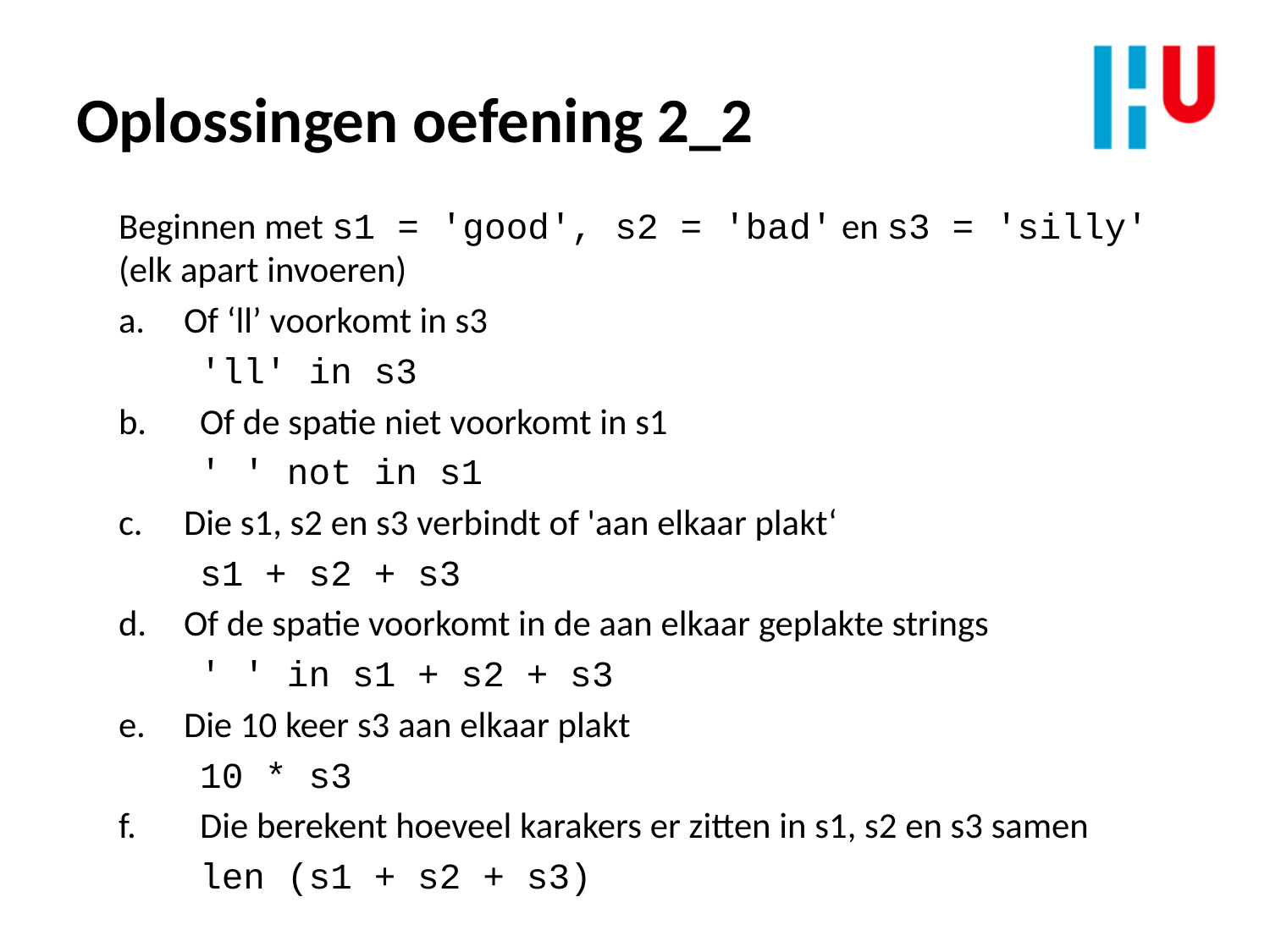

# Oplossingen oefening 2_2
Beginnen met s1 = 'good', s2 = 'bad' en s3 = 'silly' (elk apart invoeren)
Of ‘ll’ voorkomt in s3
 	'll' in s3
b.	Of de spatie niet voorkomt in s1
	' ' not in s1
Die s1, s2 en s3 verbindt of 'aan elkaar plakt‘
	s1 + s2 + s3
Of de spatie voorkomt in de aan elkaar geplakte strings
	' ' in s1 + s2 + s3
Die 10 keer s3 aan elkaar plakt
	10 * s3
f.	Die berekent hoeveel karakers er zitten in s1, s2 en s3 samen
	len (s1 + s2 + s3)